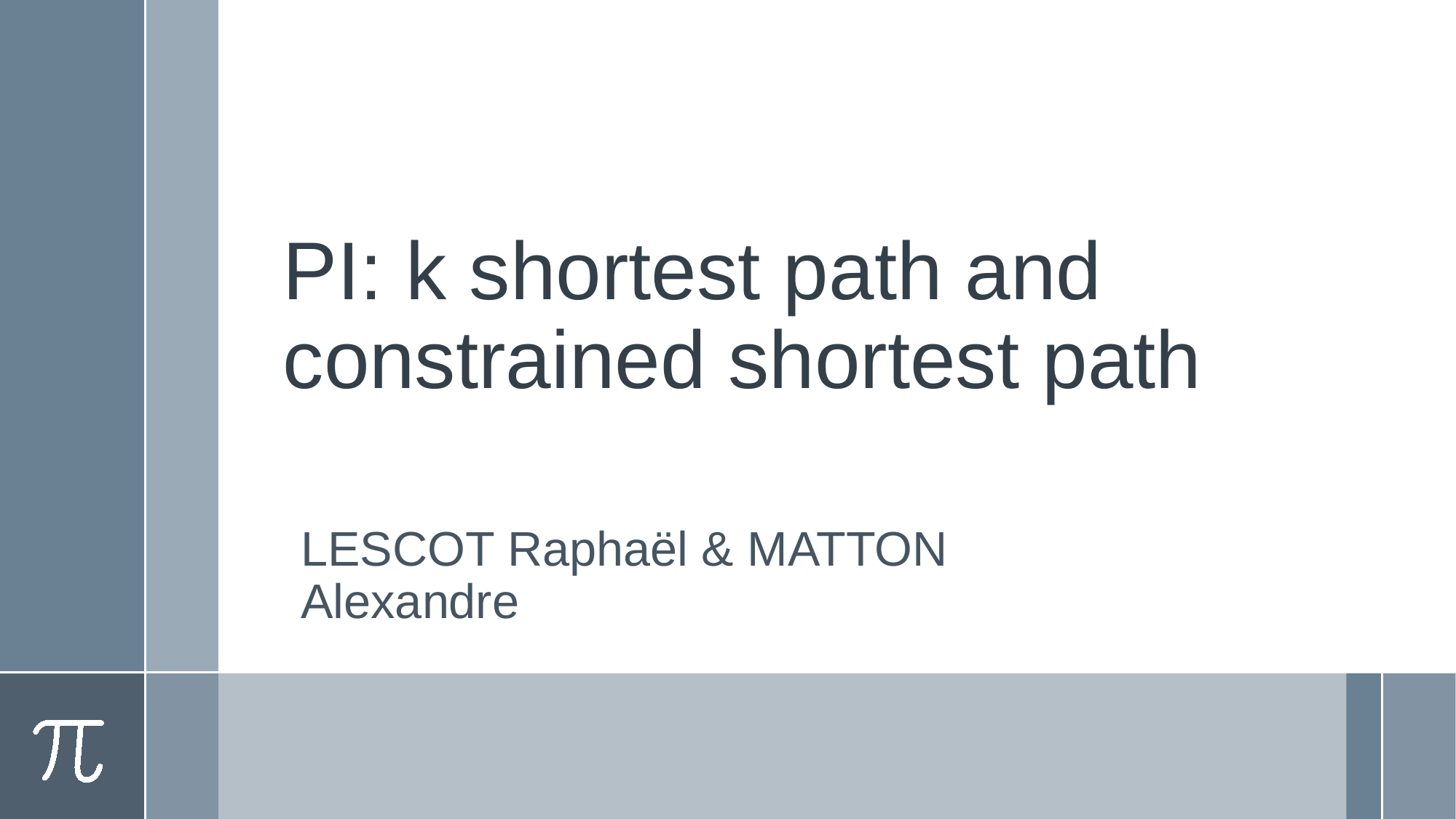

# PI: k shortest path and  constrained shortest path
LESCOT Raphaël & MATTON Alexandre